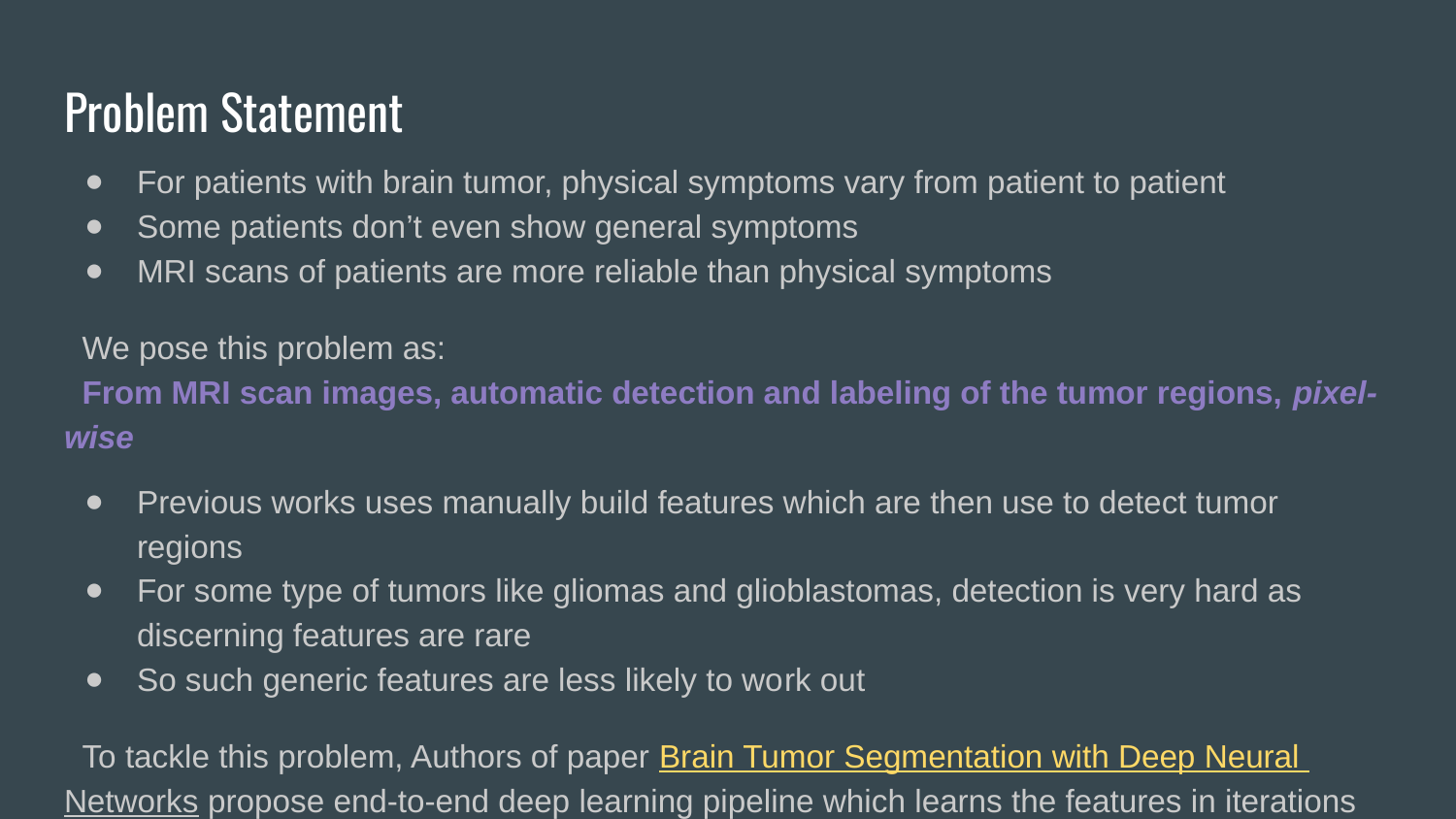

# Problem Statement
For patients with brain tumor, physical symptoms vary from patient to patient
Some patients don’t even show general symptoms
MRI scans of patients are more reliable than physical symptoms
  We pose this problem as:
  From MRI scan images, automatic detection and labeling of the tumor regions, pixel-wise
Previous works uses manually build features which are then use to detect tumor regions
For some type of tumors like gliomas and glioblastomas, detection is very hard as discerning features are rare
So such generic features are less likely to work out
  To tackle this problem, Authors of paper Brain Tumor Segmentation with Deep Neural Networks propose end-to-end deep learning pipeline which learns the features in iterations for better performance on the given task.